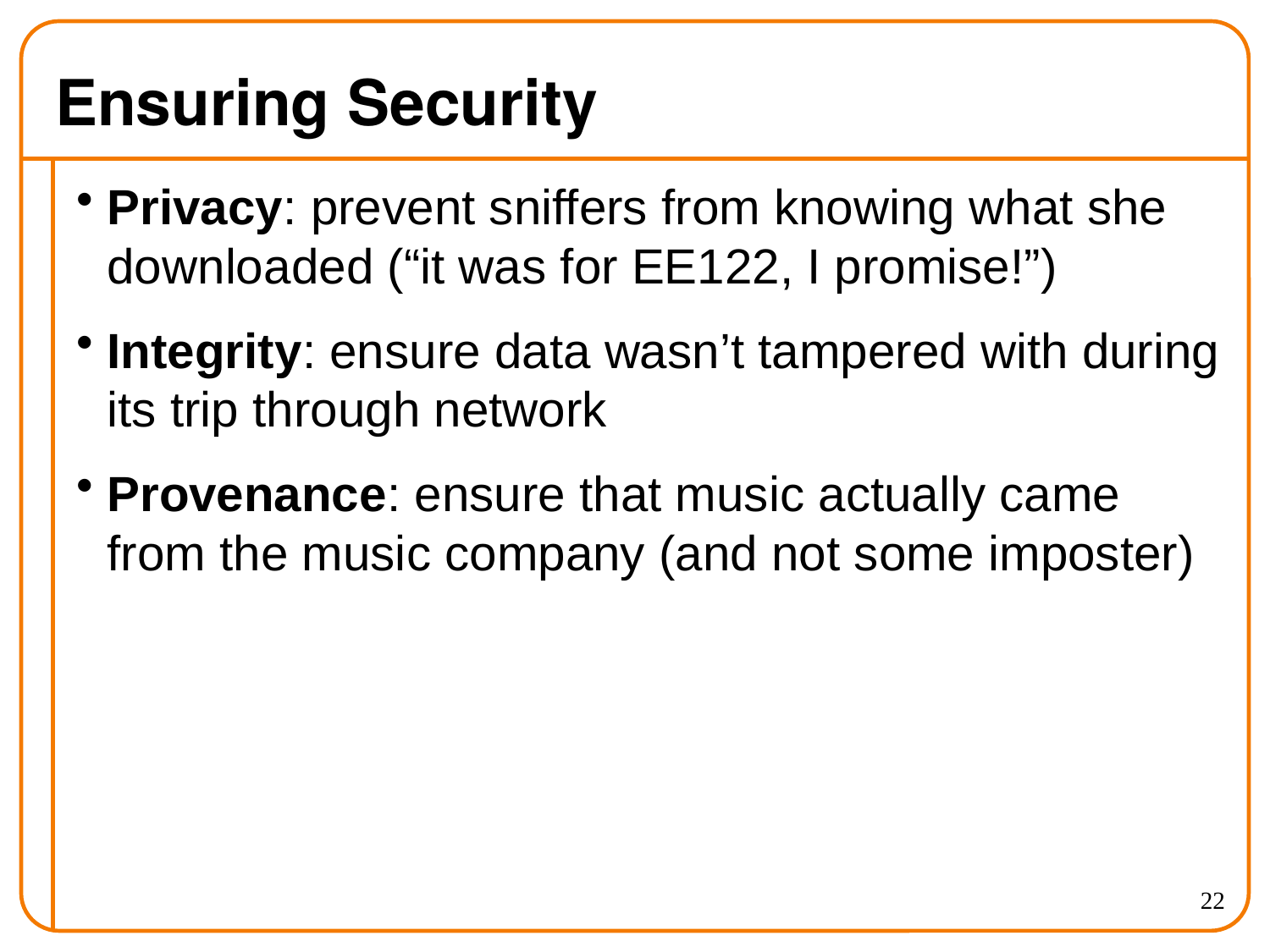

# Ensuring Security
Privacy: prevent sniffers from knowing what she downloaded (“it was for EE122, I promise!”)
Integrity: ensure data wasn’t tampered with during its trip through network
Provenance: ensure that music actually came from the music company (and not some imposter)
22